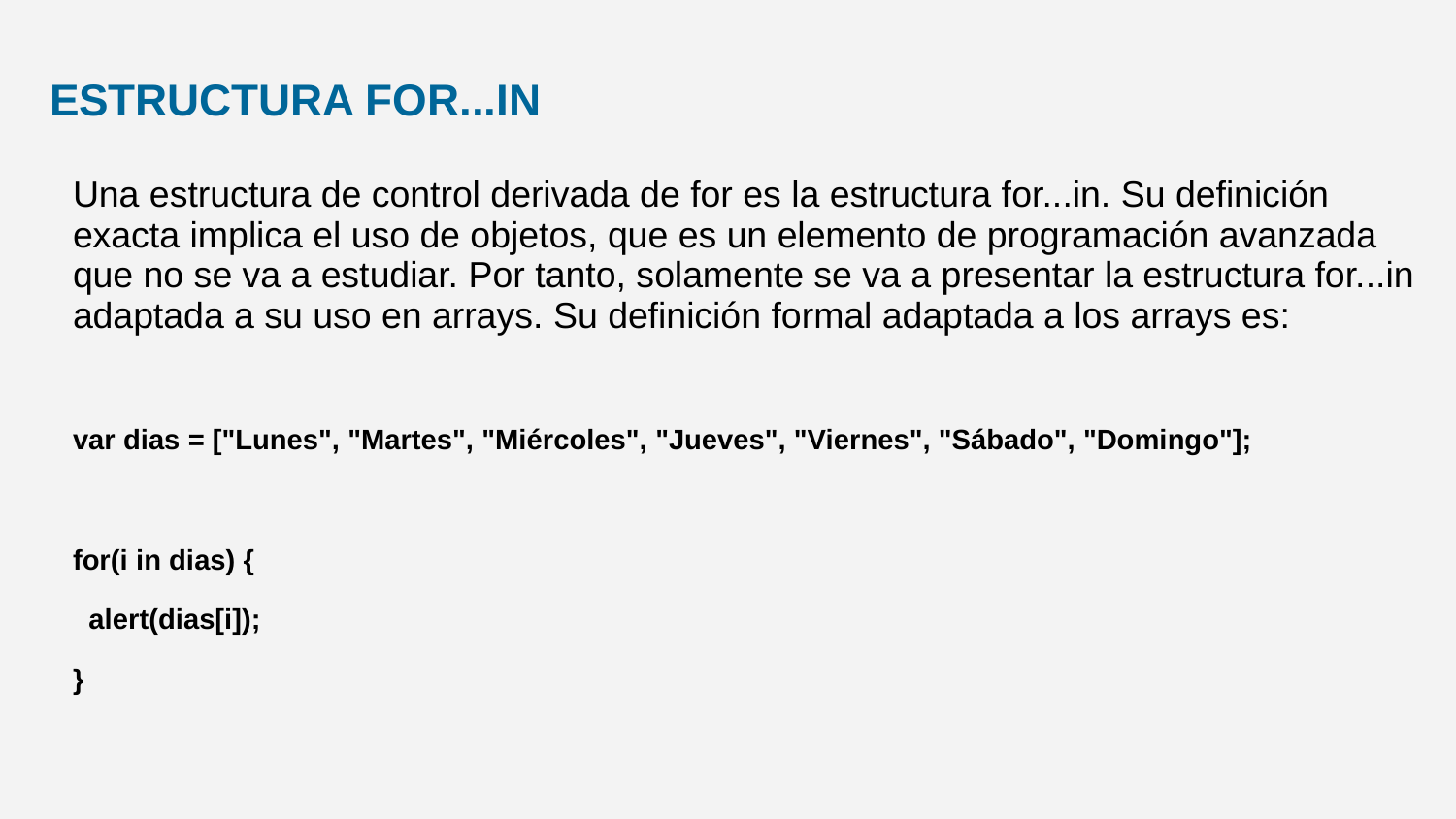

# ESTRUCTURA FOR...IN
Una estructura de control derivada de for es la estructura for...in. Su definición exacta implica el uso de objetos, que es un elemento de programación avanzada que no se va a estudiar. Por tanto, solamente se va a presentar la estructura for...in adaptada a su uso en arrays. Su definición formal adaptada a los arrays es:

var dias = ["Lunes", "Martes", "Miércoles", "Jueves", "Viernes", "Sábado", "Domingo"];

for(i in dias) {
  alert(dias[i]);
}